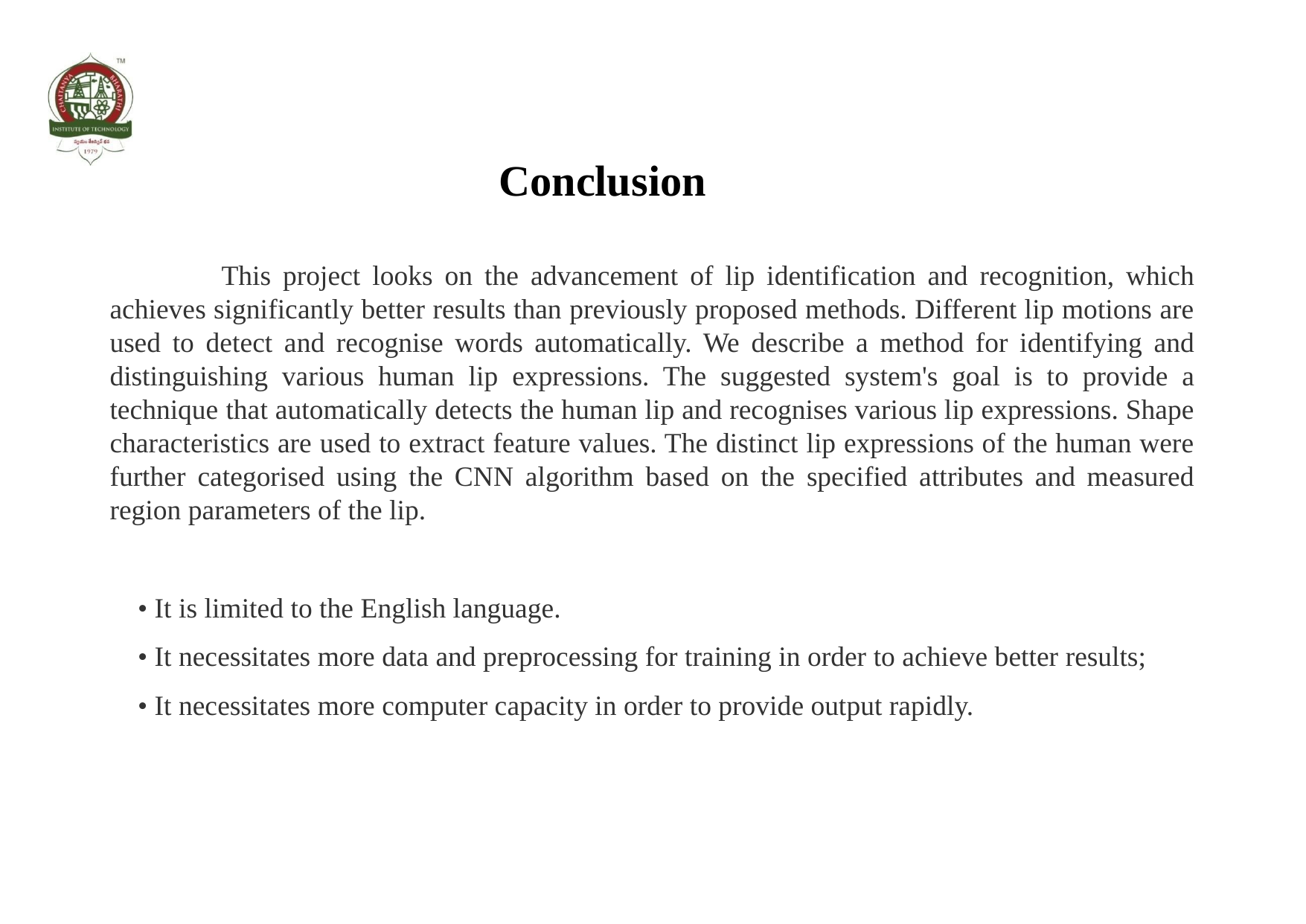

# Conclusion
	This project looks on the advancement of lip identification and recognition, which achieves significantly better results than previously proposed methods. Different lip motions are used to detect and recognise words automatically. We describe a method for identifying and distinguishing various human lip expressions. The suggested system's goal is to provide a technique that automatically detects the human lip and recognises various lip expressions. Shape characteristics are used to extract feature values. The distinct lip expressions of the human were further categorised using the CNN algorithm based on the specified attributes and measured region parameters of the lip.

• It is limited to the English language.
• It necessitates more data and preprocessing for training in order to achieve better results;
• It necessitates more computer capacity in order to provide output rapidly.